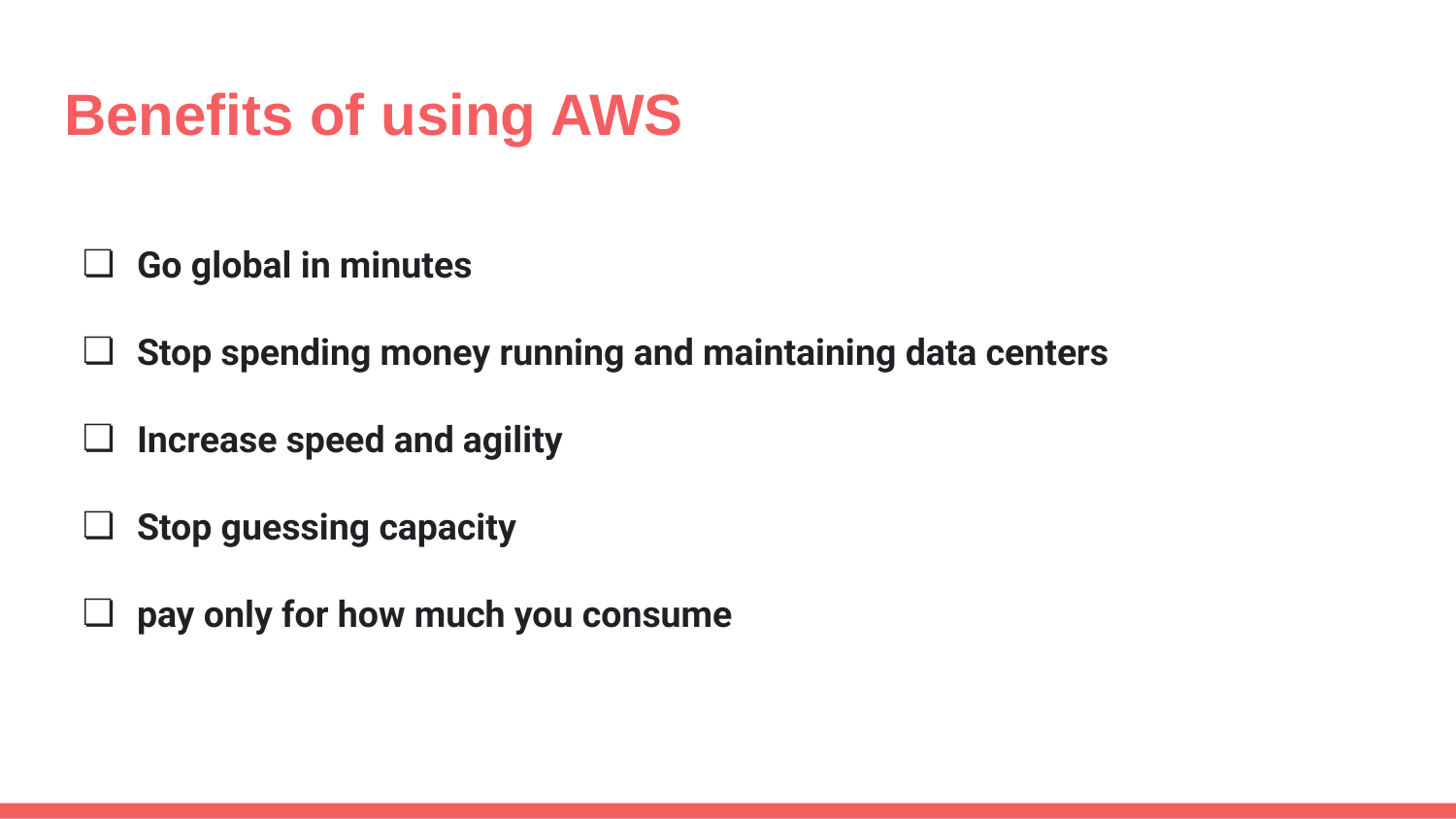

# Benefits of using AWS
Go global in minutes
Stop spending money running and maintaining data centers
Increase speed and agility
Stop guessing capacity
pay only for how much you consume